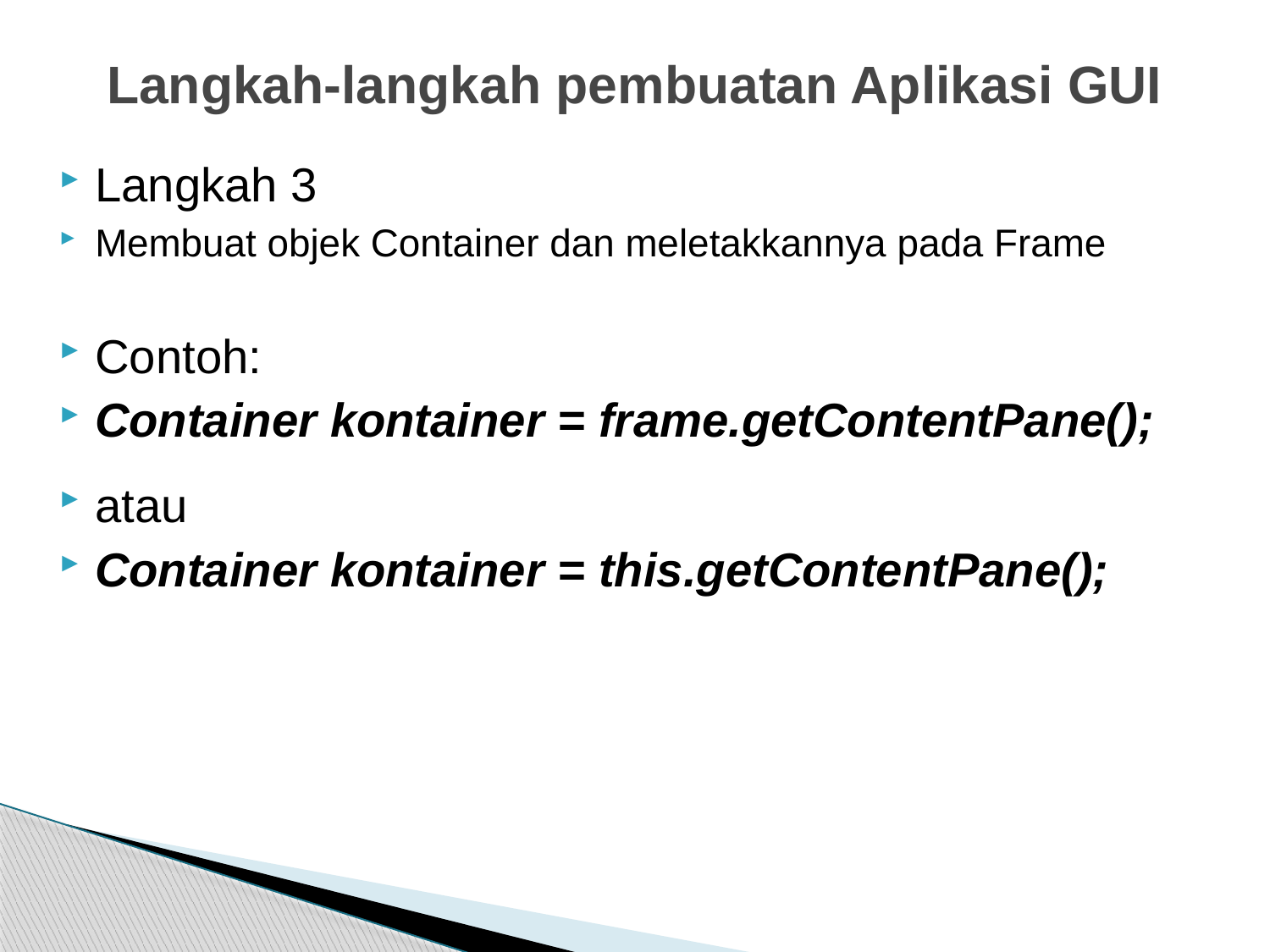

# Langkah-langkah pembuatan Aplikasi GUI
Langkah 3
Membuat objek Container dan meletakkannya pada Frame

Contoh:
Container kontainer = frame.getContentPane();
atau
Container kontainer = this.getContentPane();